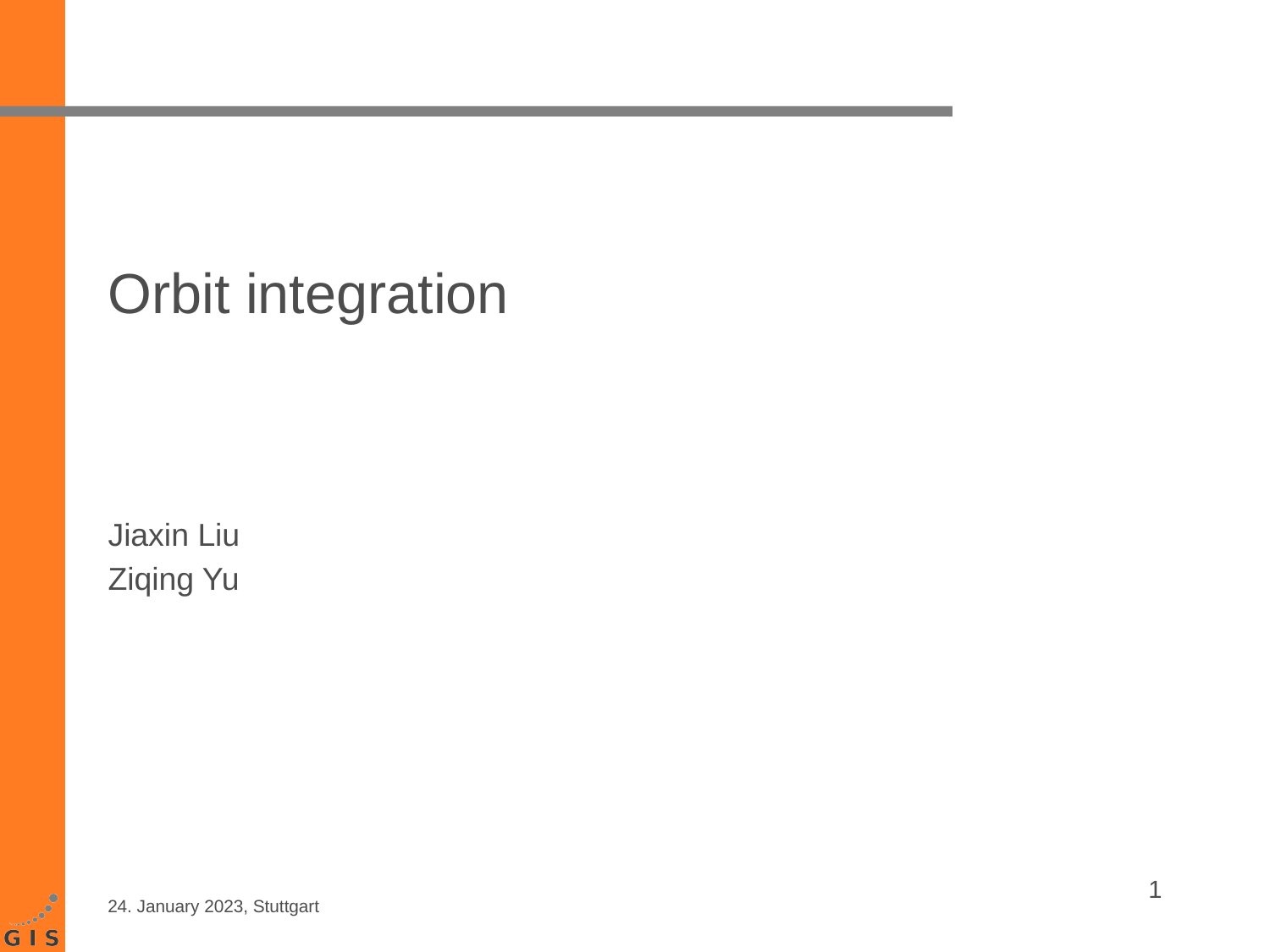

# Orbit integration
Jiaxin Liu
Ziqing Yu

1
24. January 2023, Stuttgart